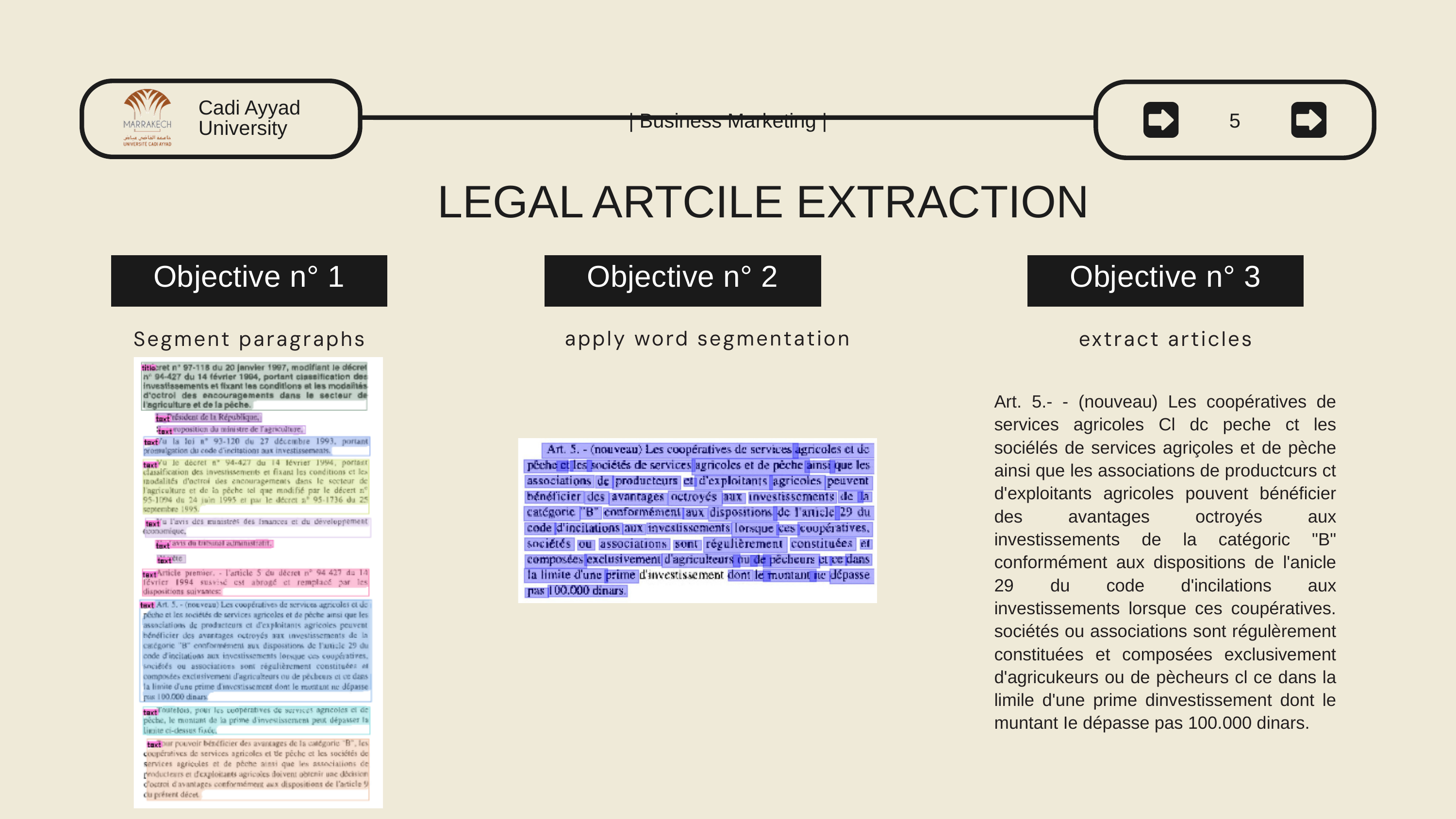

Cadi Ayyad University

| Business Marketing |
5

LEGAL ARTCILE EXTRACTION

Objective n° 1

Objective n° 2

Objective n° 3
apply word segmentation
Segment paragraphs
extract articles

Art. 5.- - (nouveau) Les coopératives de services agricoles Cl dc peche ct les sociélés de services agriçoles et de pèche ainsi que les associations de productcurs ct d'exploitants agricoles pouvent bénéficier des avantages octroyés aux investissements de la catégoric "B" conformément aux dispositions de l'anicle 29 du code d'incilations aux investissements lorsque ces coupératives. sociétés ou associations sont régulèrement constituées et composées exclusivement d'agricukeurs ou de pècheurs cl ce dans la limile d'une prime dinvestissement dont le muntant Ie dépasse pas 100.000 dinars.